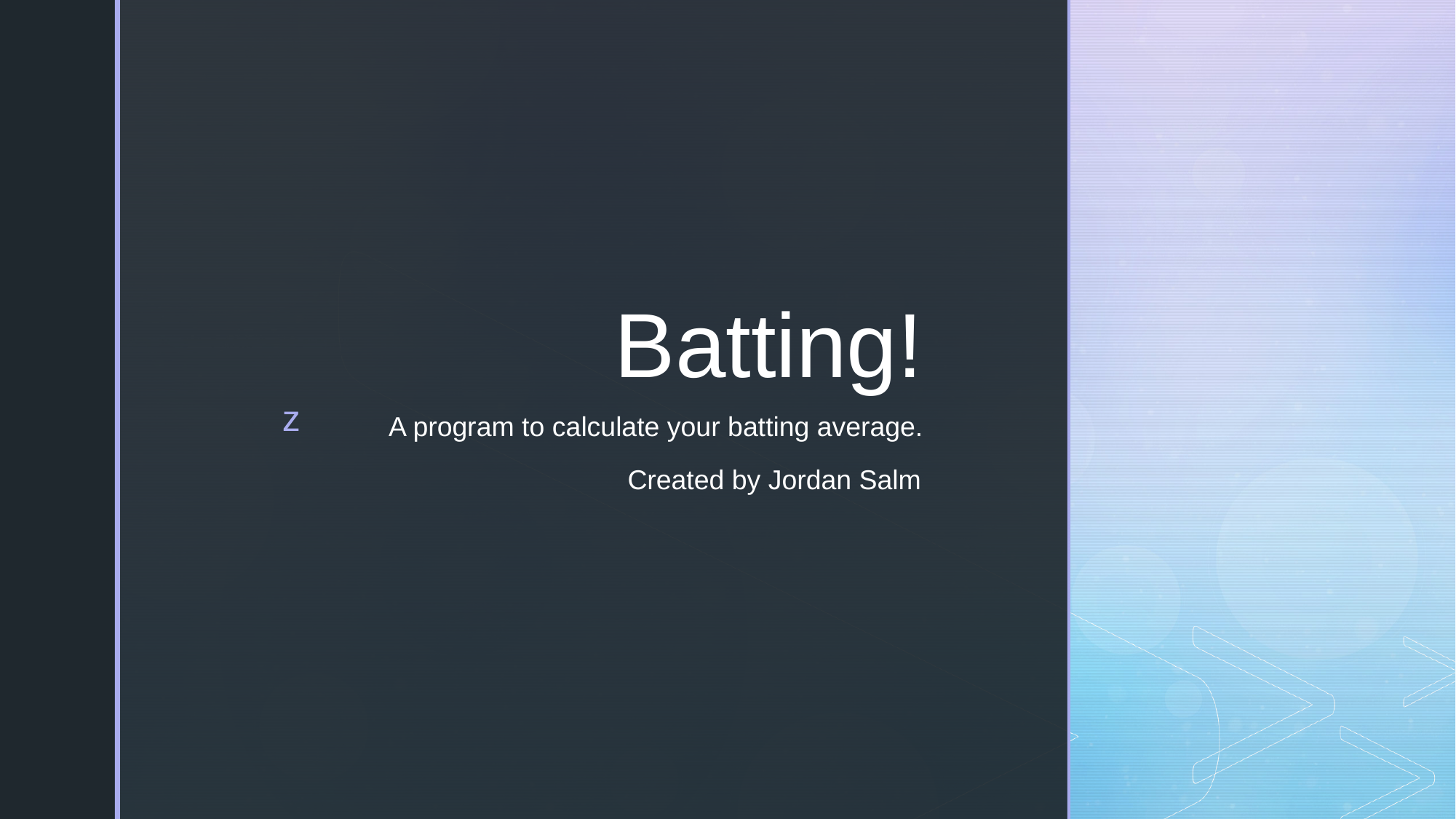

# Batting!
A program to calculate your batting average.
Created by Jordan Salm